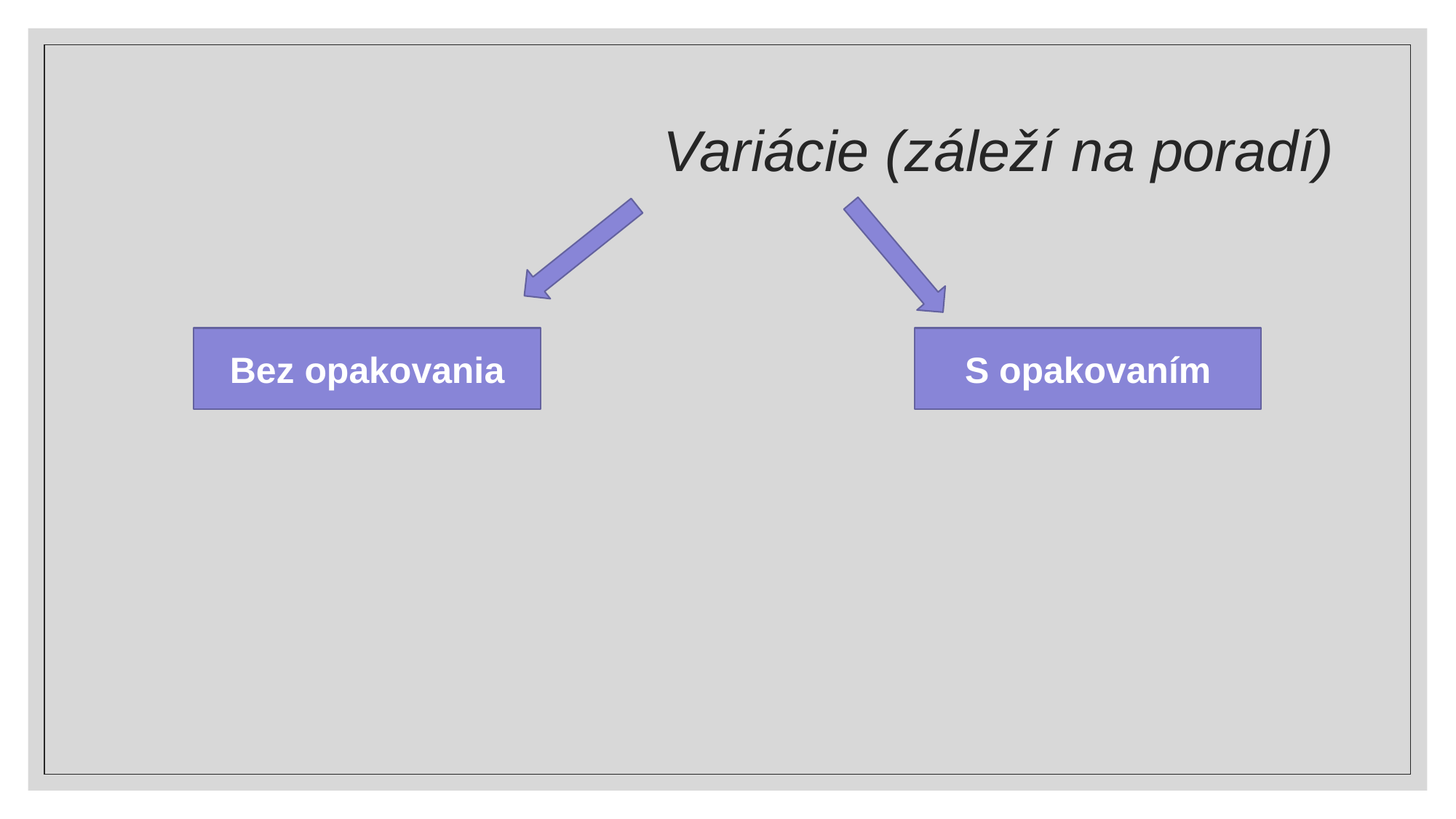

# Variácie (záleží na poradí)

Bez opakovania
S opakovaním